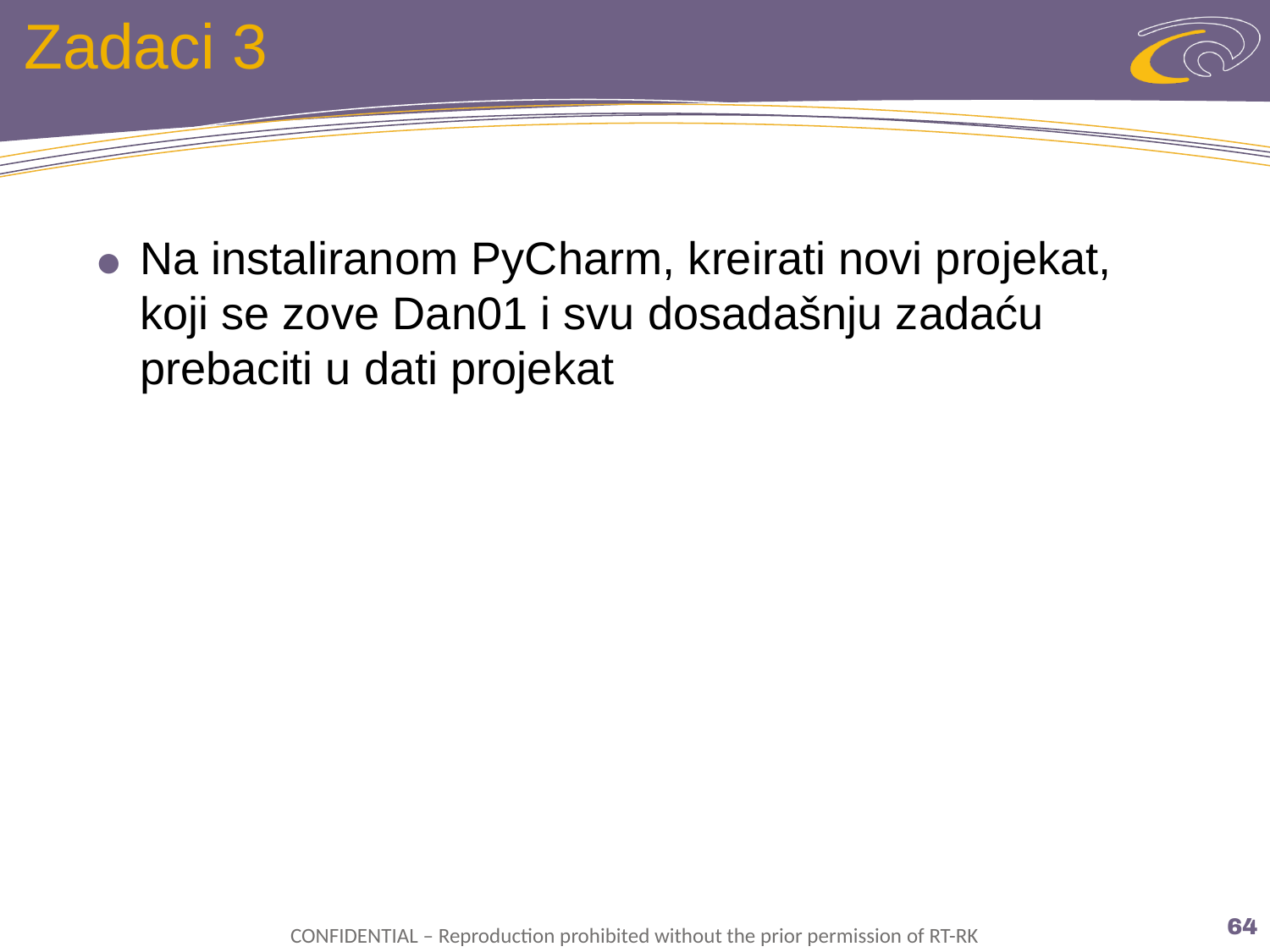

# Zadaci 3
Na instaliranom PyCharm, kreirati novi projekat, koji se zove Dan01 i svu dosadašnju zadaću prebaciti u dati projekat